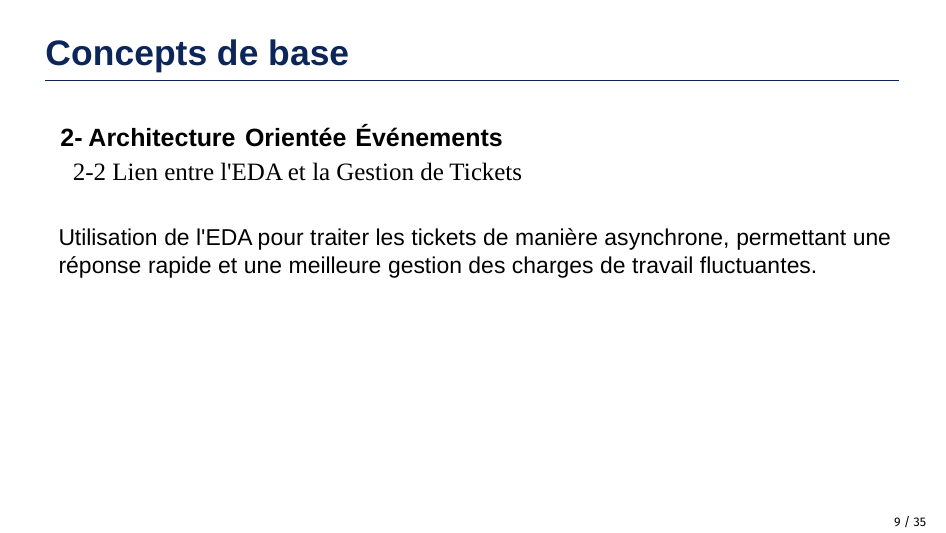

Concepts de base

2- Architecture Orientée Événements

2-2 Lien entre l'EDA et la Gestion de Tickets

Utilisation de l'EDA pour traiter les tickets de manière asynchrone, permettant une réponse rapide et une meilleure gestion des charges de travail fluctuantes.
9 / 35